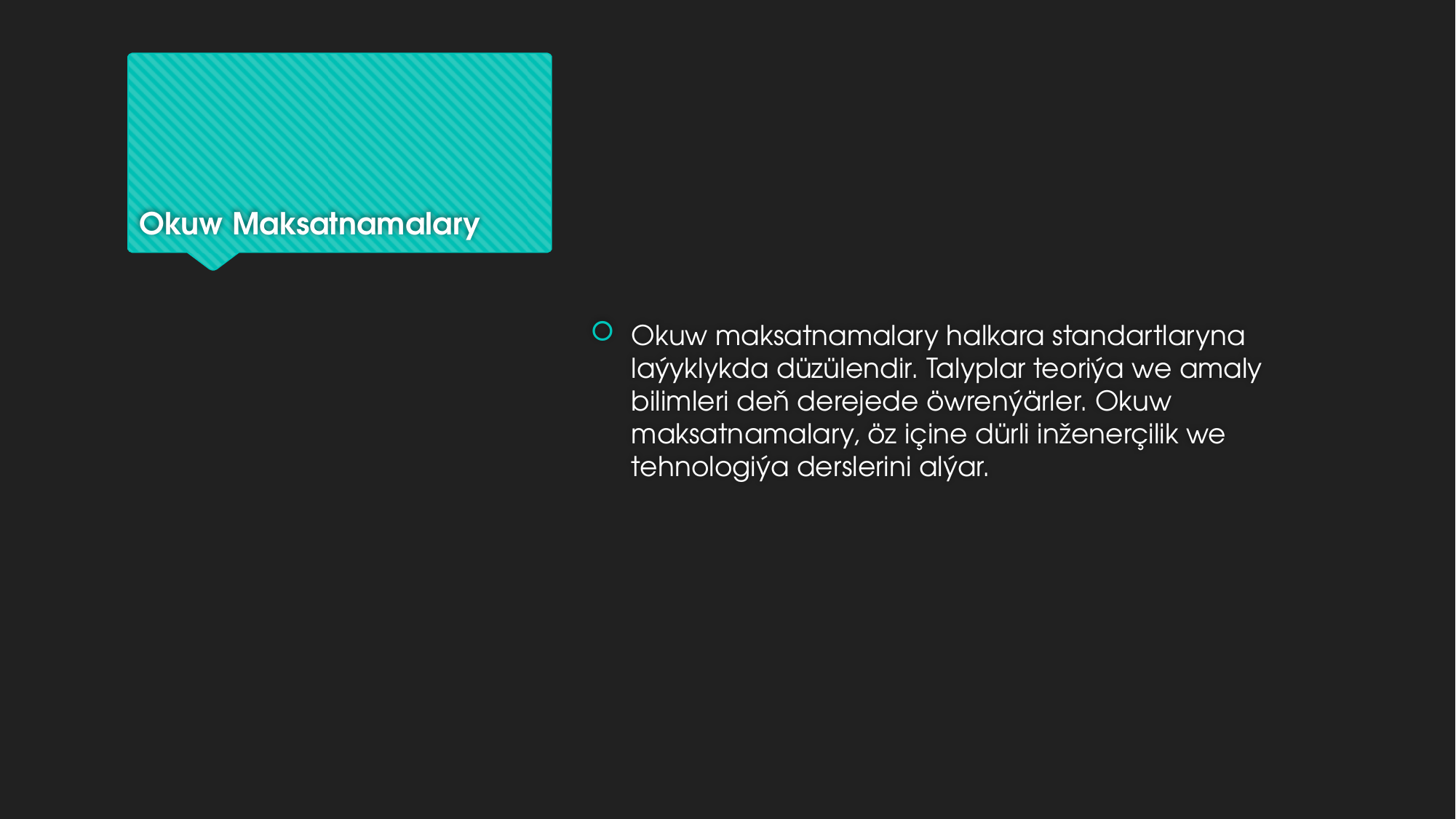

# Okuw Maksatnamalary

Okuw maksatnamalary halkara standartlaryna laýyklykda düzülendir. Talyplar teoriýa we amaly bilimleri deň derejede öwrenýärler. Okuw maksatnamalary, öz içine dürli inženerçilik we tehnologiýa derslerini alýar.